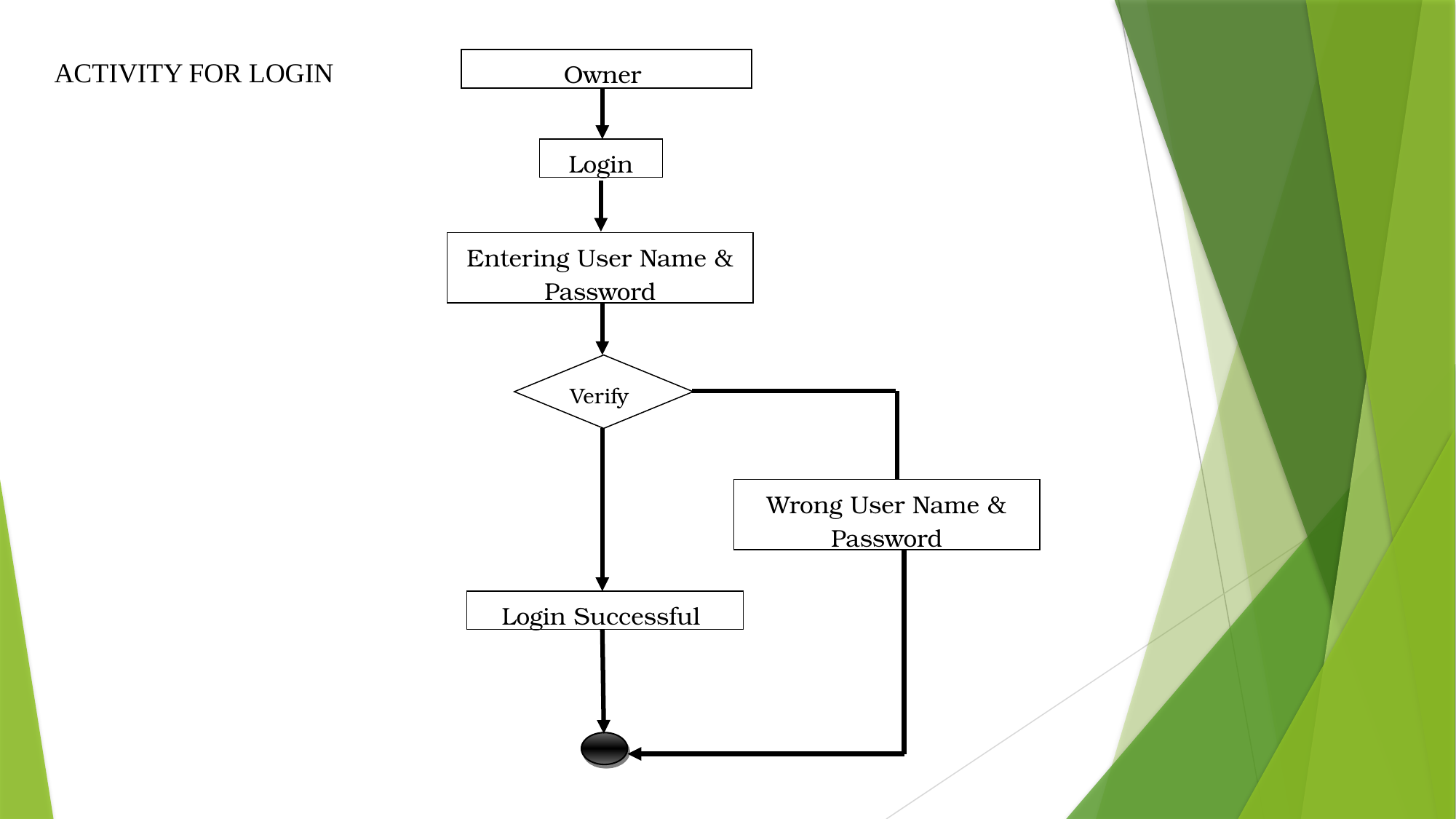

ACTIVITY FOR LOGIN
Owner
Login
Entering User Name & Password
Verify
Wrong User Name & Password
Login Successful